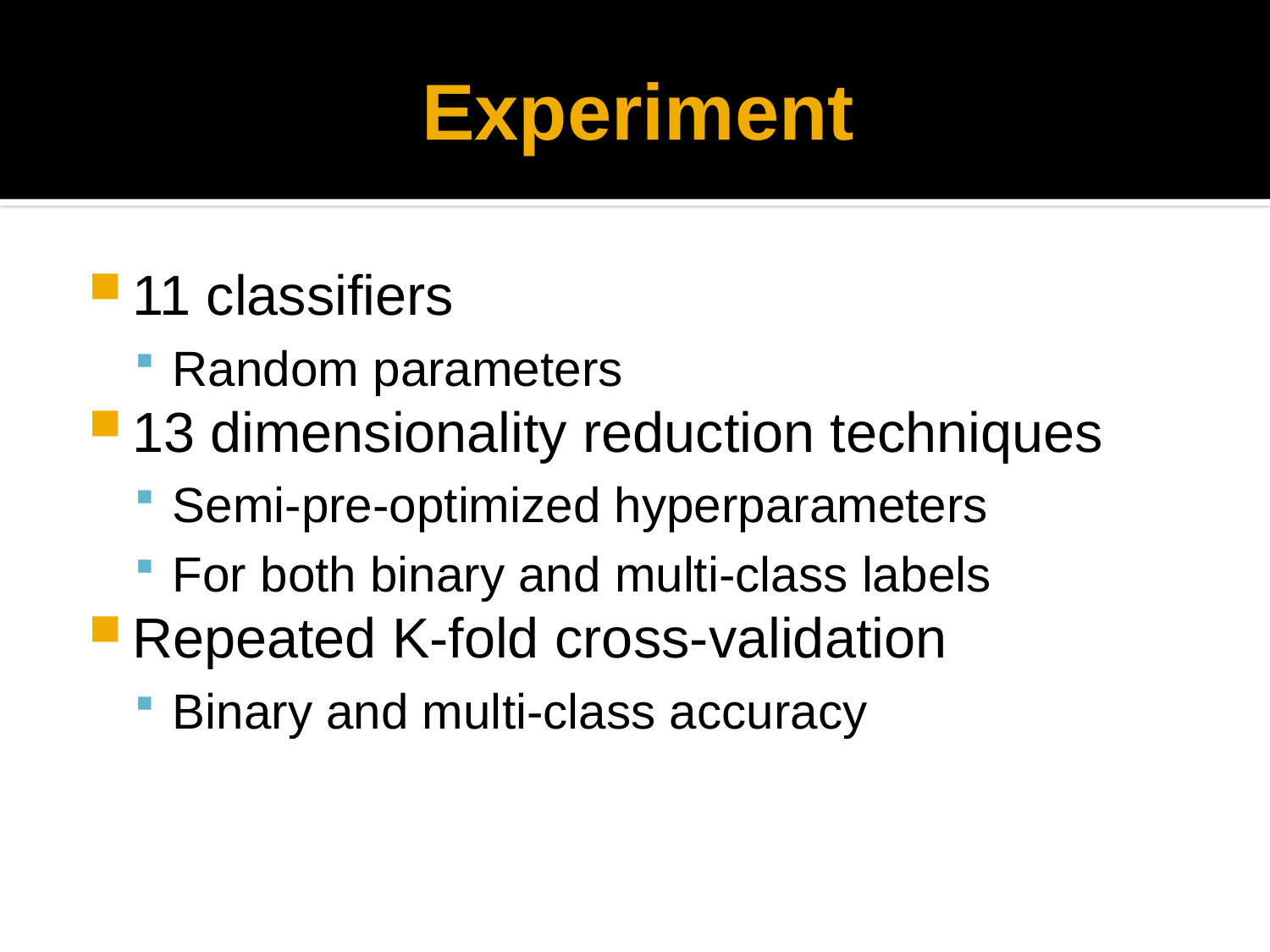

# Experiment
11 classifiers
Random parameters
13 dimensionality reduction techniques
Semi-pre-optimized hyperparameters
For both binary and multi-class labels
Repeated K-fold cross-validation
Binary and multi-class accuracy